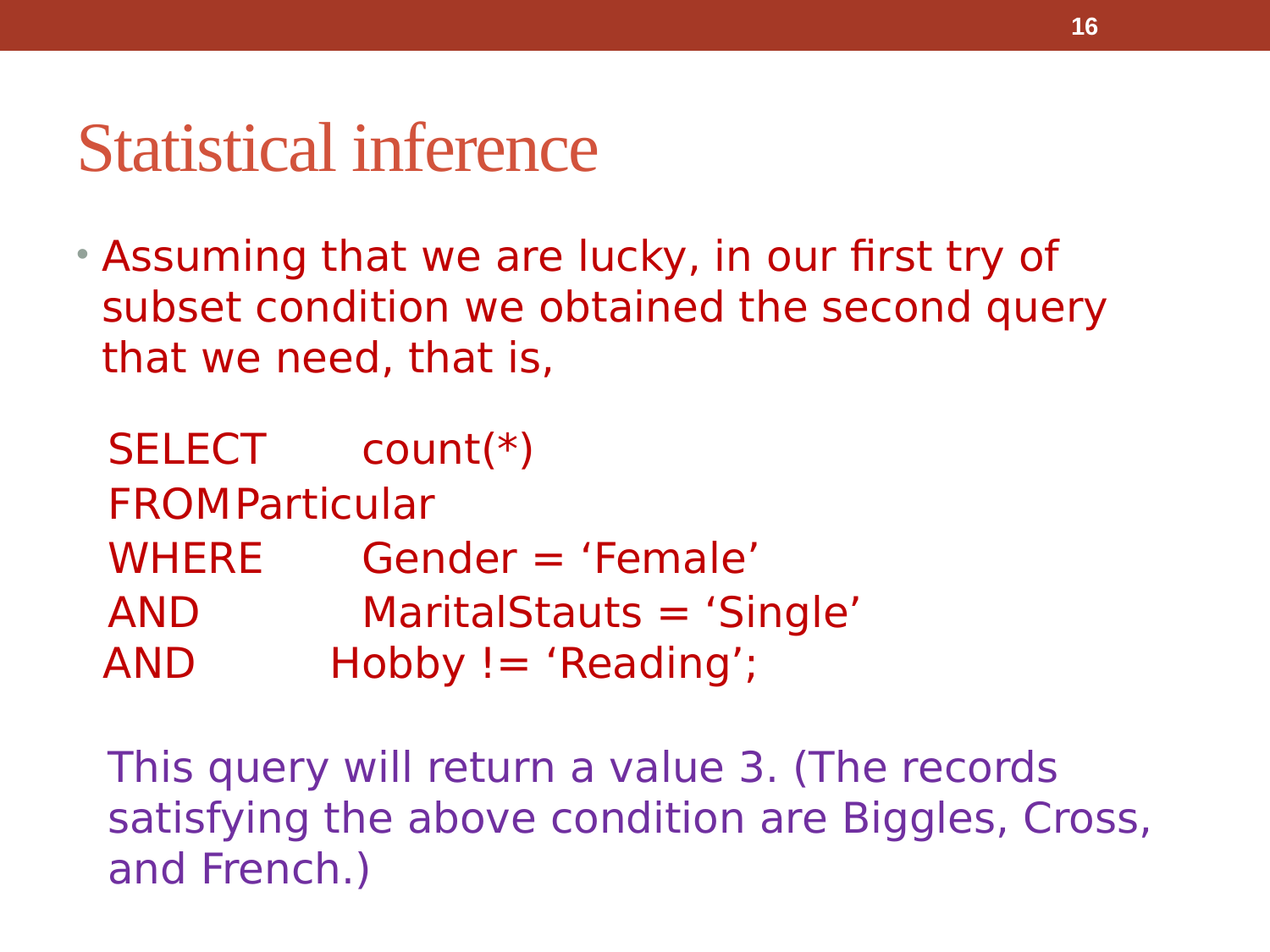

16
# Statistical inference
Assuming that we are lucky, in our first try of subset condition we obtained the second query that we need, that is,
SELECT	count(*)
FROM	Particular
WHERE	Gender = ‘Female’
AND		MaritalStauts = ‘Single’
  AND		Hobby != ‘Reading’;
This query will return a value 3. (The records satisfying the above condition are Biggles, Cross, and French.)